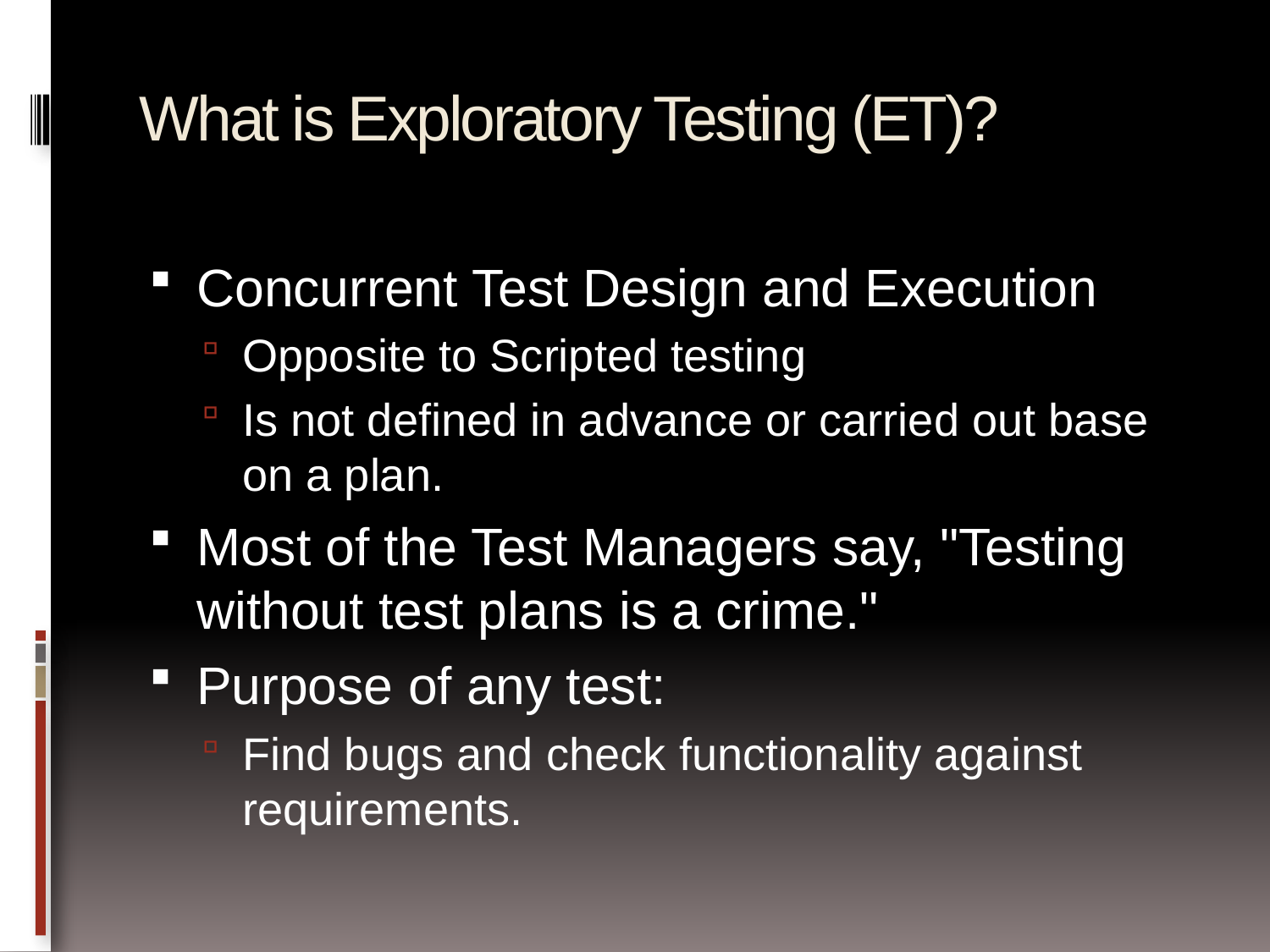

# What is Exploratory Testing (ET)?
Concurrent Test Design and Execution
Opposite to Scripted testing
Is not defined in advance or carried out base on a plan.
Most of the Test Managers say, "Testing without test plans is a crime."
Purpose of any test:
Find bugs and check functionality against requirements.